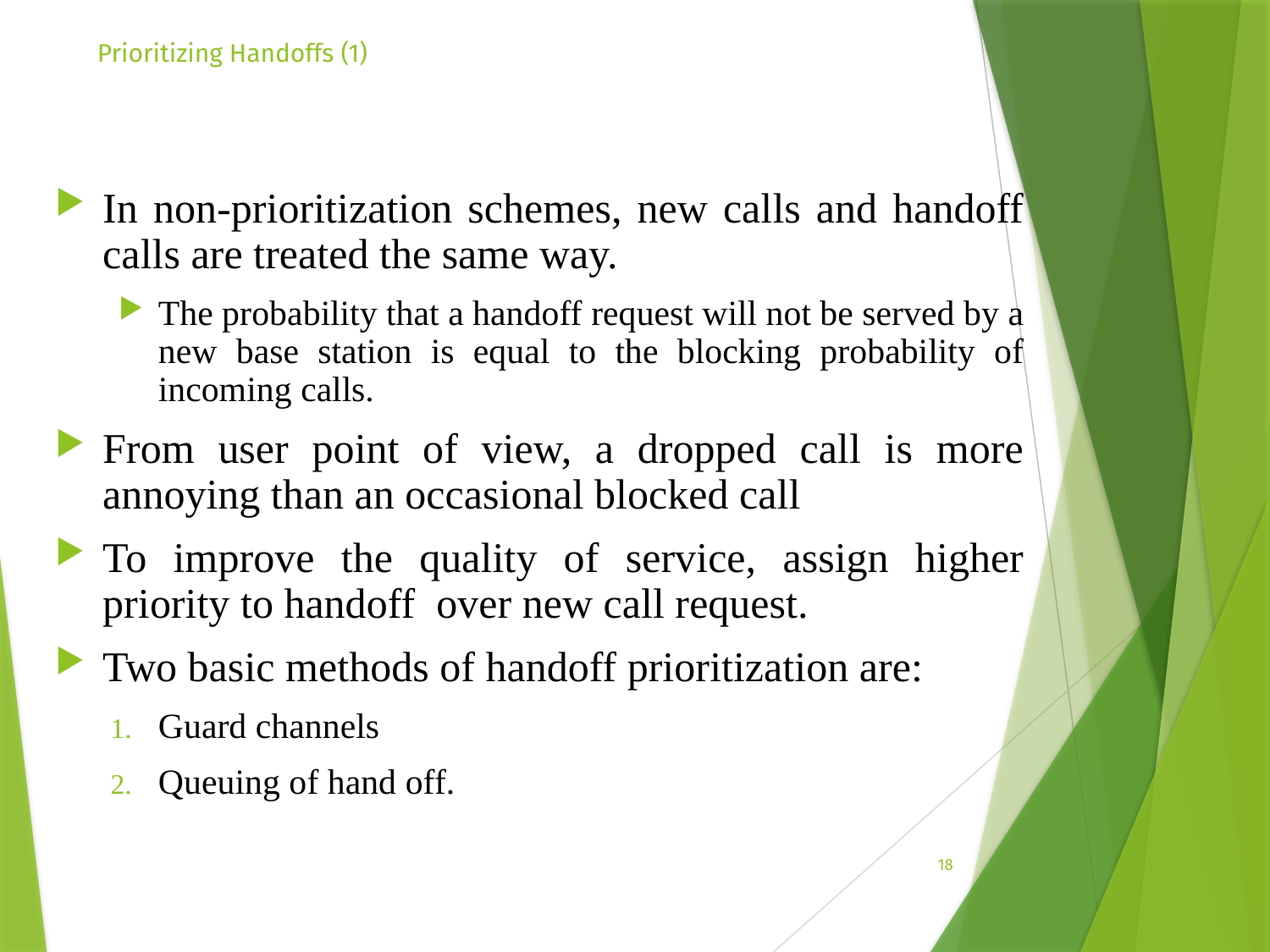

# Prioritizing Handoffs (1)
In non-prioritization schemes, new calls and handoff calls are treated the same way.
The probability that a handoff request will not be served by a new base station is equal to the blocking probability of incoming calls.
From user point of view, a dropped call is more annoying than an occasional blocked call
To improve the quality of service, assign higher priority to handoff  over new call request.
Two basic methods of handoff prioritization are:
Guard channels
Queuing of hand off.

18